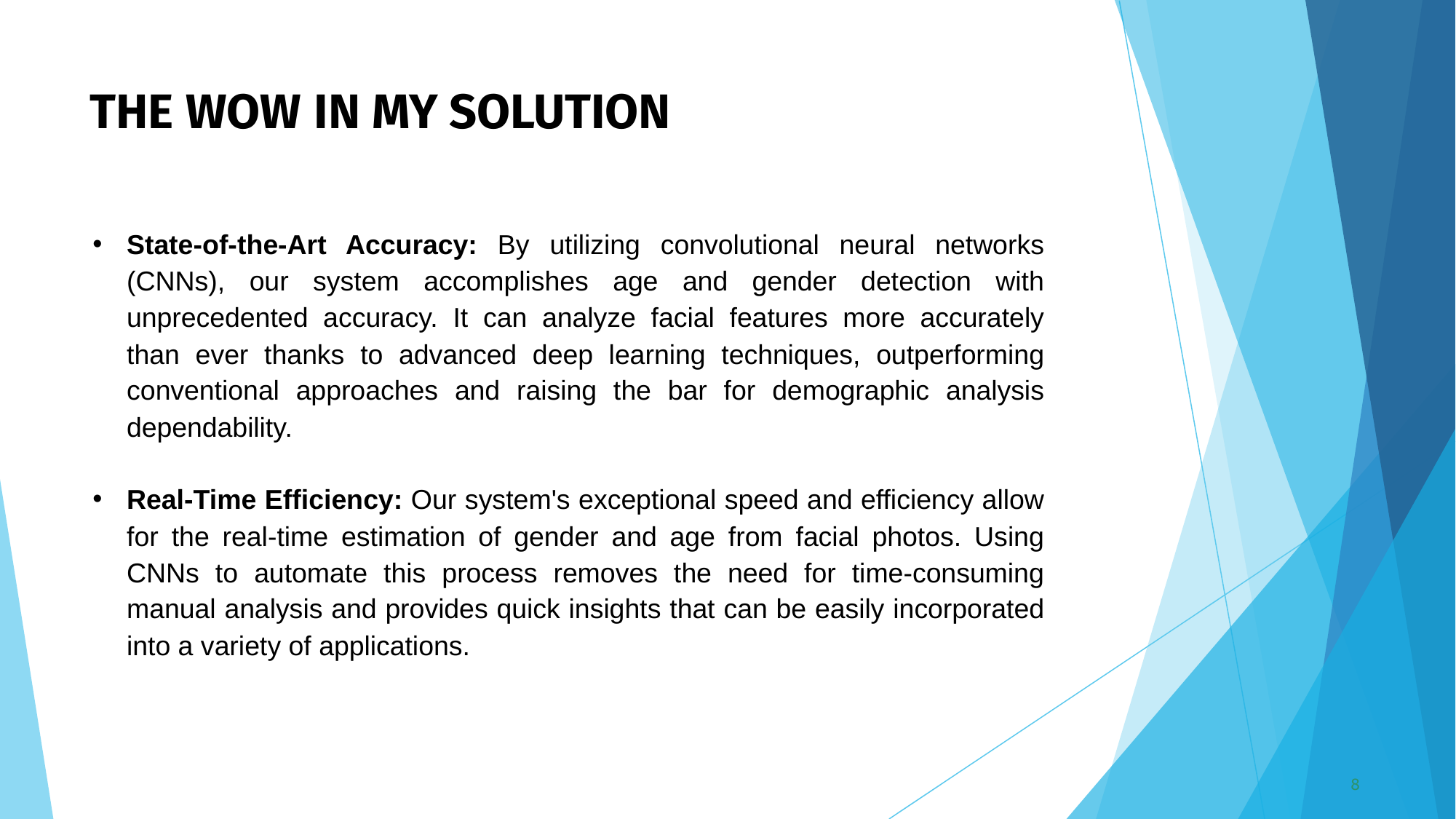

# THE WOW IN MY SOLUTION
State-of-the-Art Accuracy: By utilizing convolutional neural networks (CNNs), our system accomplishes age and gender detection with unprecedented accuracy. It can analyze facial features more accurately than ever thanks to advanced deep learning techniques, outperforming conventional approaches and raising the bar for demographic analysis dependability.

Real-Time Efficiency: Our system's exceptional speed and efficiency allow for the real-time estimation of gender and age from facial photos. Using CNNs to automate this process removes the need for time-consuming manual analysis and provides quick insights that can be easily incorporated into a variety of applications.
8